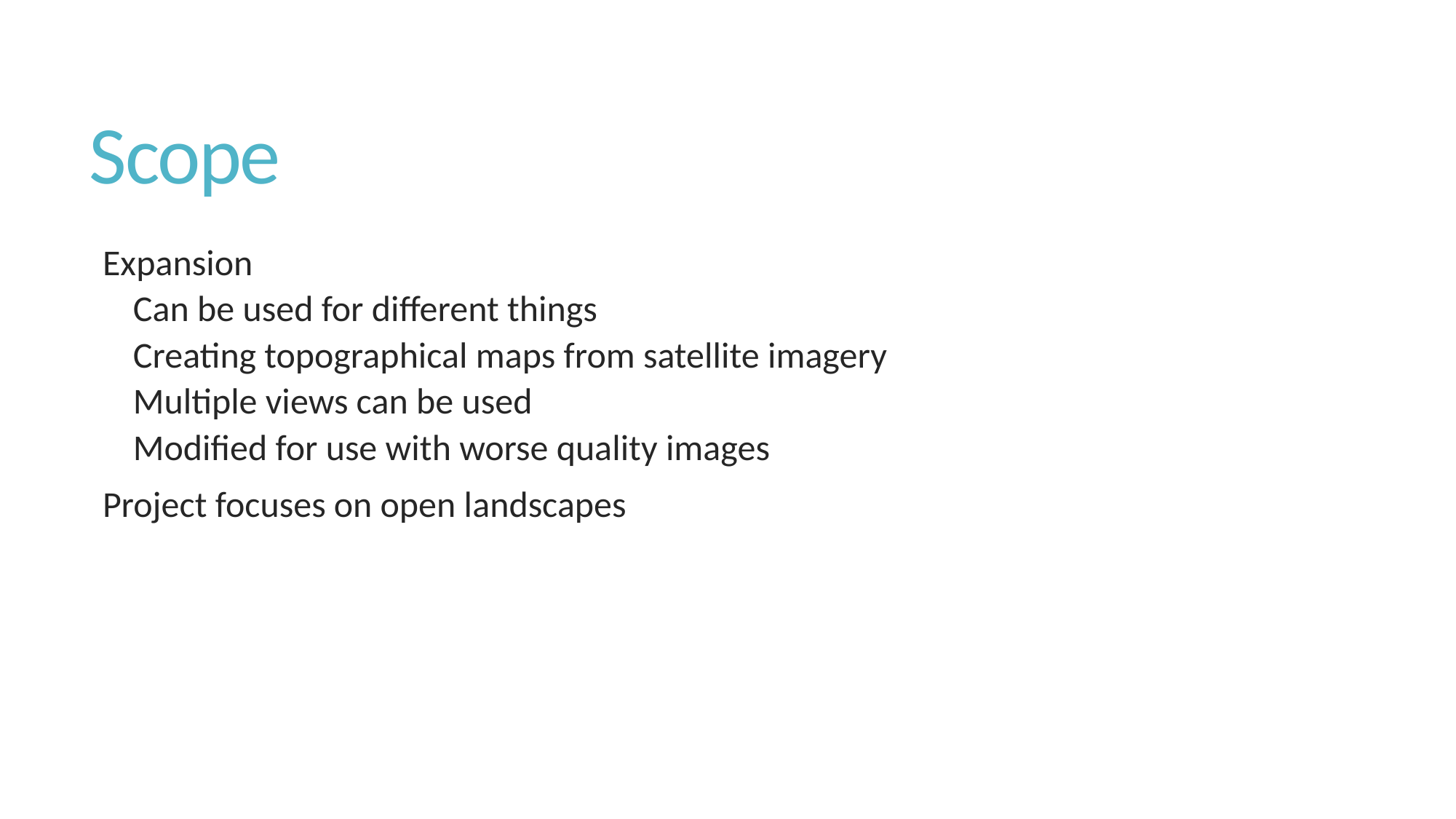

# Scope
Expansion
Can be used for different things
Creating topographical maps from satellite imagery
Multiple views can be used
Modified for use with worse quality images
Project focuses on open landscapes